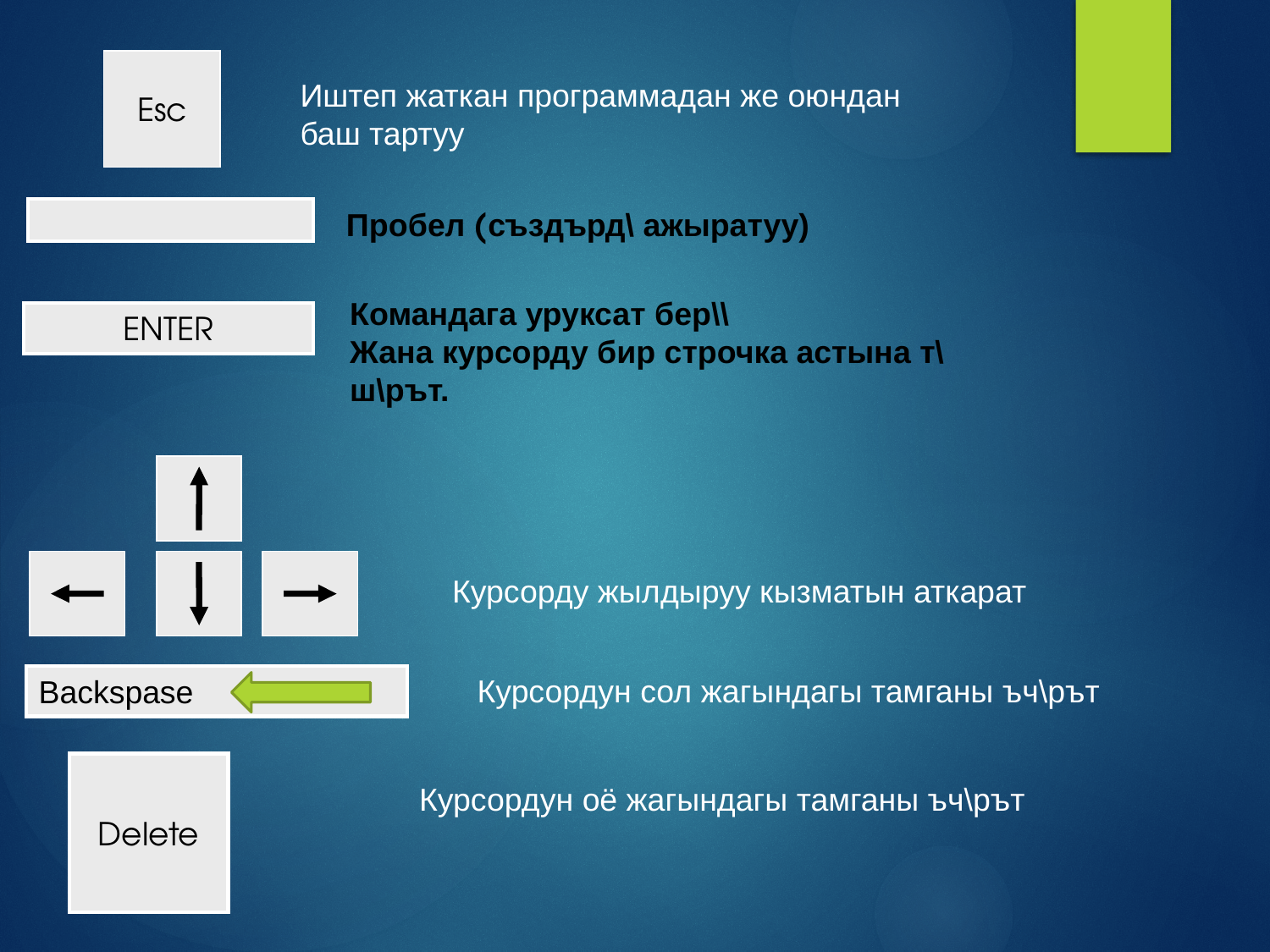

Esc

Иштеп жаткан программадан же оюндан баш тартуу
Пробел (създърд\ ажыратуу)

Командага уруксат бер\\
Жана курсорду бир строчка астына т\ш\рът.
ENTER

Курсорду жылдыруу кызматын аткарат
Курсордун сол жагындагы тамганы ъч\рът
Backspase

Delete

Курсордун оё жагындагы тамганы ъч\рът